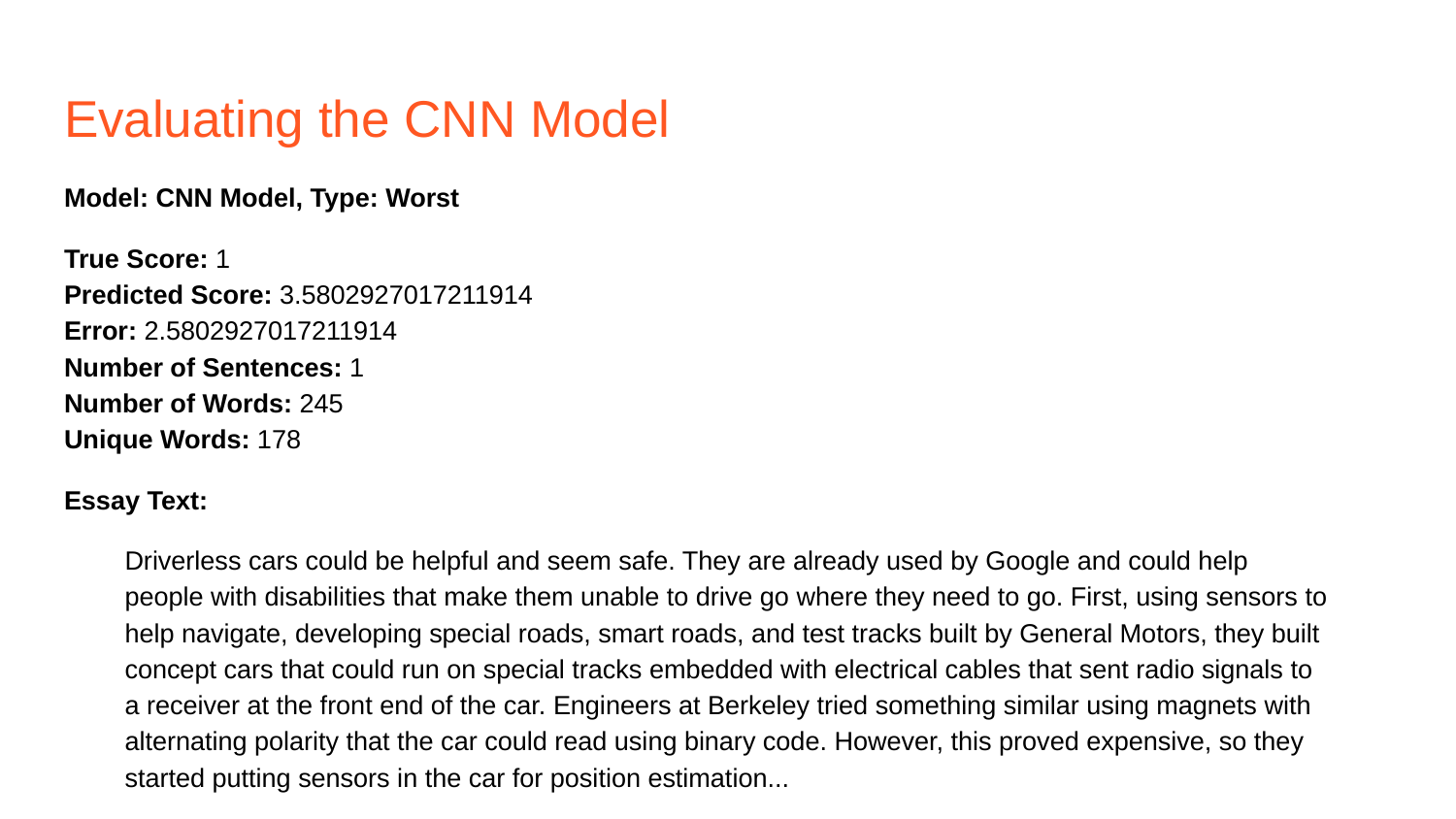

# Evaluating the CNN Model
Model: CNN Model, Type: Worst
True Score: 1
Predicted Score: 3.5802927017211914
Error: 2.5802927017211914
Number of Sentences: 1
Number of Words: 245
Unique Words: 178
Essay Text:
Driverless cars could be helpful and seem safe. They are already used by Google and could help people with disabilities that make them unable to drive go where they need to go. First, using sensors to help navigate, developing special roads, smart roads, and test tracks built by General Motors, they built concept cars that could run on special tracks embedded with electrical cables that sent radio signals to a receiver at the front end of the car. Engineers at Berkeley tried something similar using magnets with alternating polarity that the car could read using binary code. However, this proved expensive, so they started putting sensors in the car for position estimation...